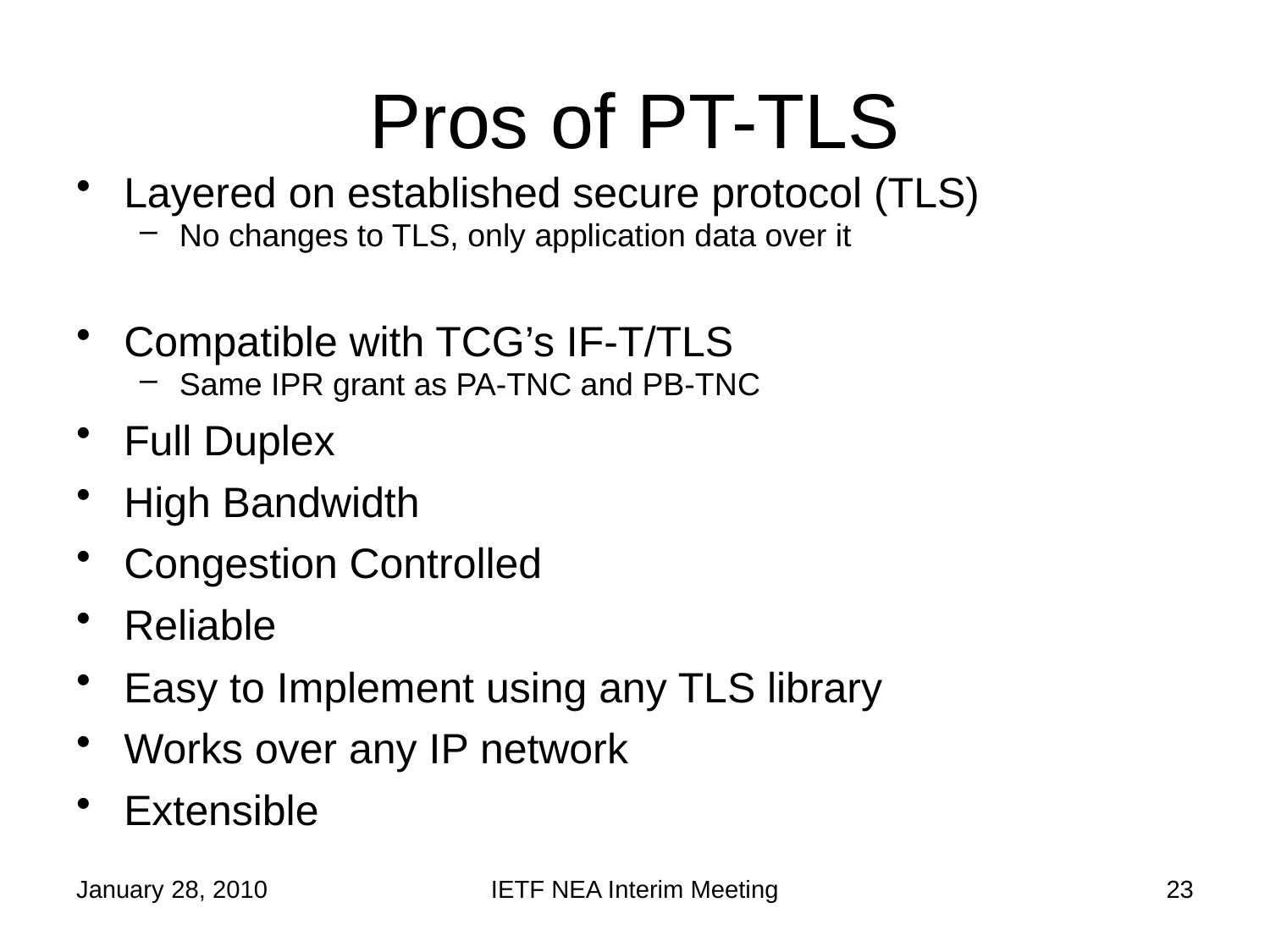

# Pros of PT-TLS
Layered on established secure protocol (TLS)
No changes to TLS, only application data over it

Compatible with TCG’s IF-T/TLS
Same IPR grant as PA-TNC and PB-TNC
Full Duplex
High Bandwidth
Congestion Controlled
Reliable
Easy to Implement using any TLS library
Works over any IP network
Extensible
January 28, 2010
IETF NEA Interim Meeting
23